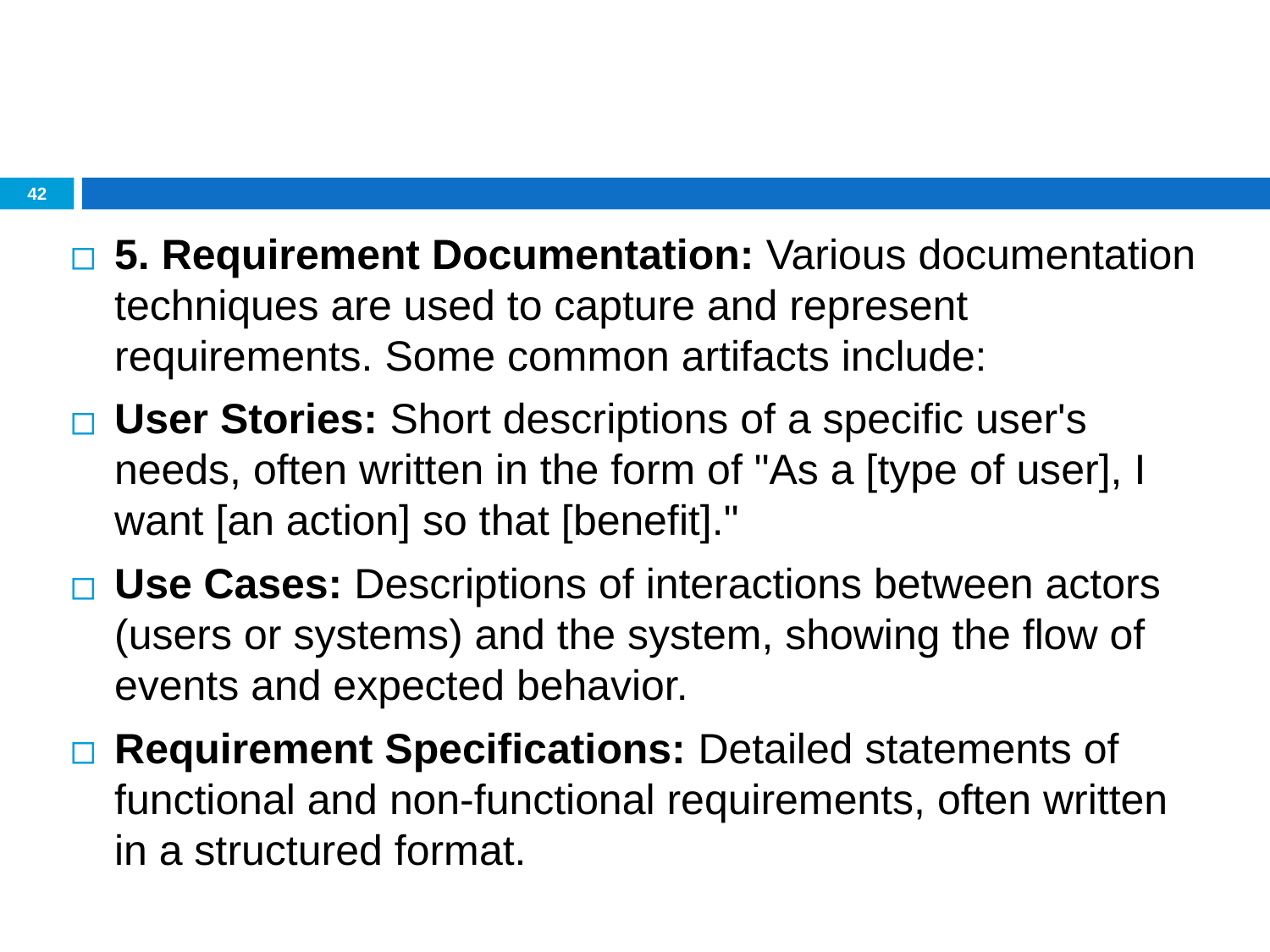

#
42
5. Requirement Documentation: Various documentation techniques are used to capture and represent requirements. Some common artifacts include:
User Stories: Short descriptions of a specific user's needs, often written in the form of "As a [type of user], I want [an action] so that [benefit]."
Use Cases: Descriptions of interactions between actors (users or systems) and the system, showing the flow of events and expected behavior.
Requirement Specifications: Detailed statements of functional and non-functional requirements, often written in a structured format.